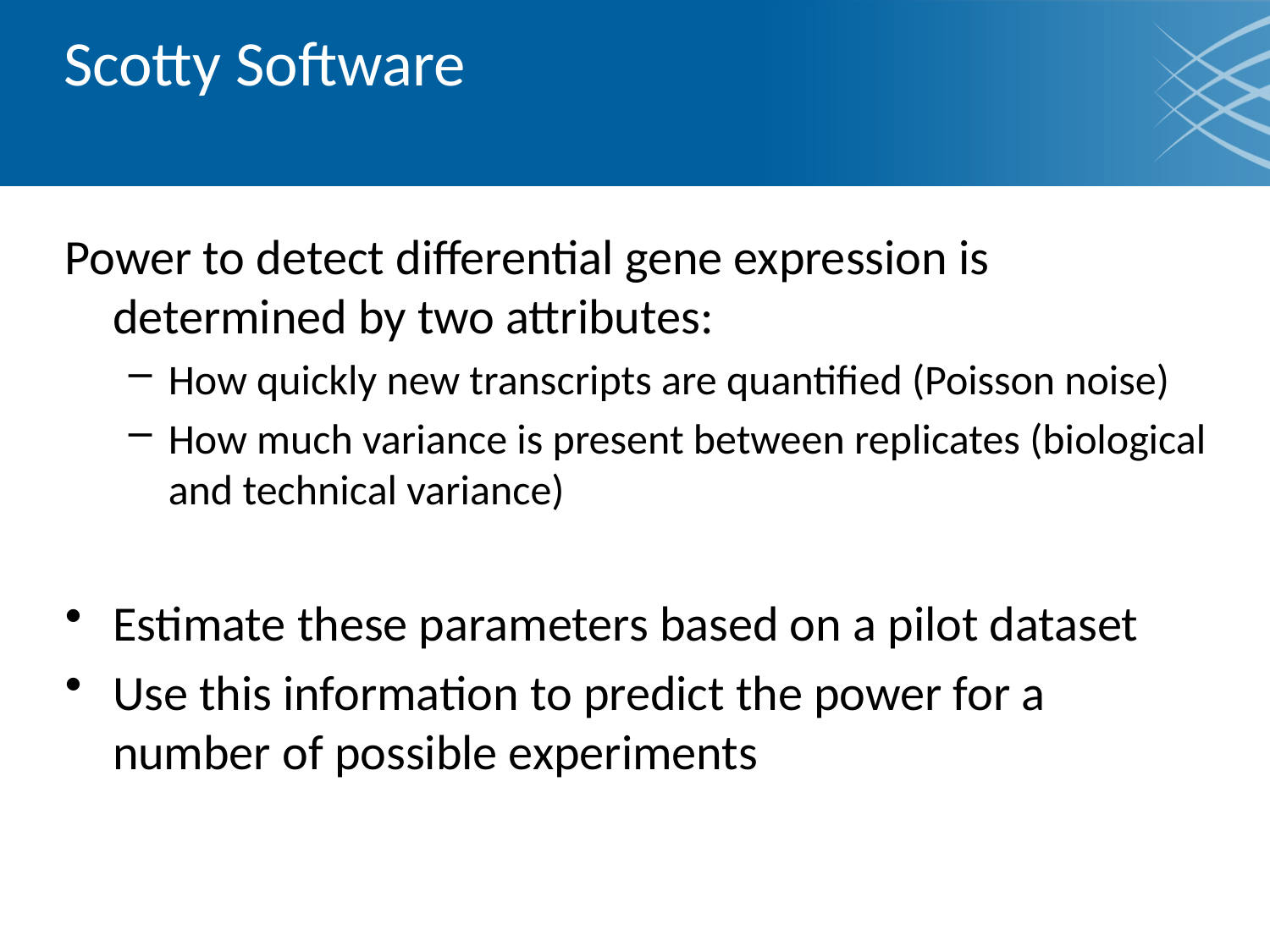

# Scotty Software
Power to detect differential gene expression is determined by two attributes:
How quickly new transcripts are quantified (Poisson noise)
How much variance is present between replicates (biological and technical variance)

Estimate these parameters based on a pilot dataset
Use this information to predict the power for a number of possible experiments